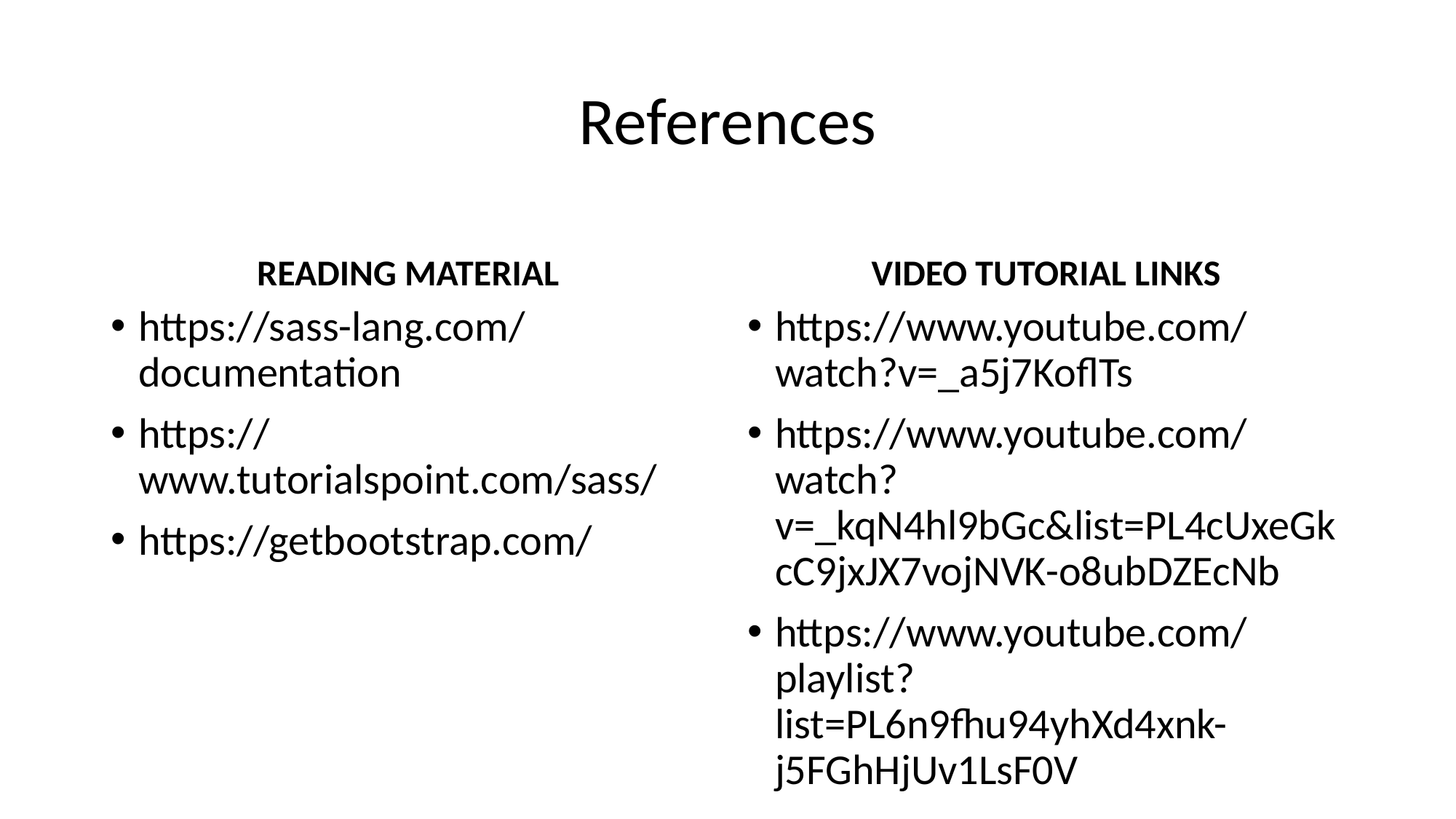

# References
READING MATERIAL
VIDEO TUTORIAL LINKS
https://sass-lang.com/documentation
https://www.tutorialspoint.com/sass/
https://getbootstrap.com/
https://www.youtube.com/watch?v=_a5j7KoflTs
https://www.youtube.com/watch?v=_kqN4hl9bGc&list=PL4cUxeGkcC9jxJX7vojNVK-o8ubDZEcNb
https://www.youtube.com/playlist?list=PL6n9fhu94yhXd4xnk-j5FGhHjUv1LsF0V